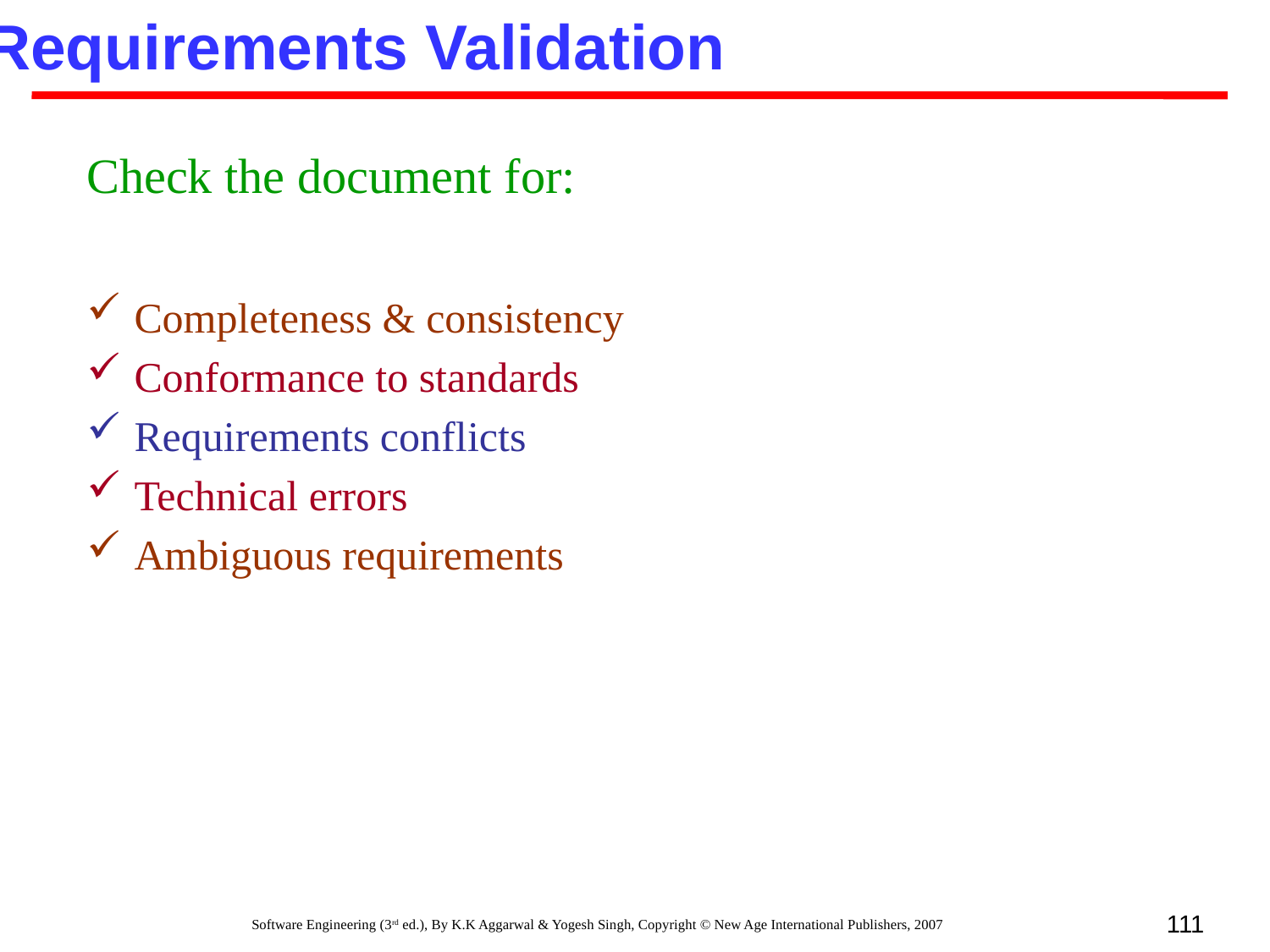

Requirements Validation

Check the document for:

Completeness & consistency
Conformance to standards
Requirements conflicts
Technical errors
Ambiguous requirements
111